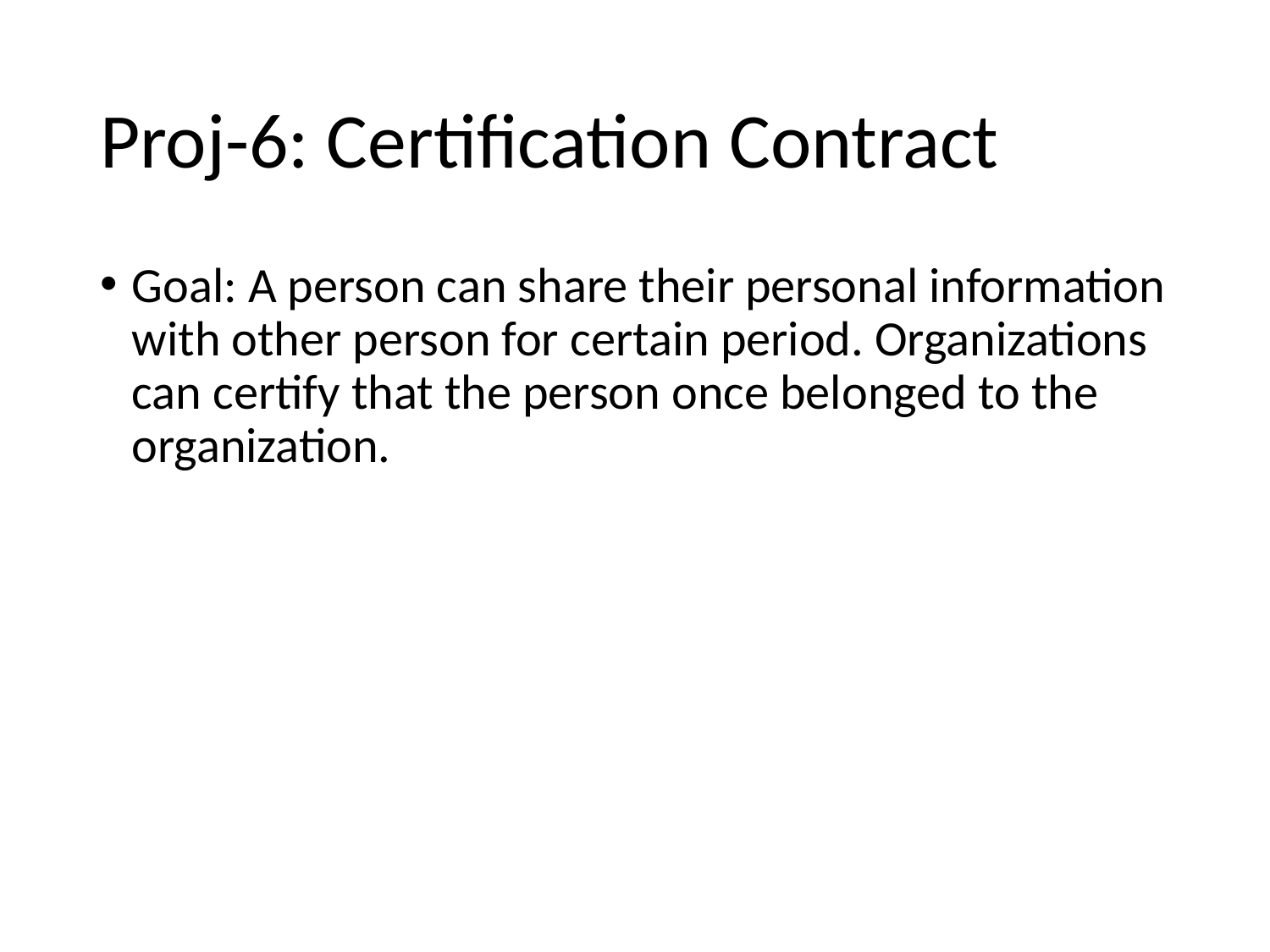

# Proj-6: Certification Contract
Goal: A person can share their personal information with other person for certain period. Organizations can certify that the person once belonged to the organization.